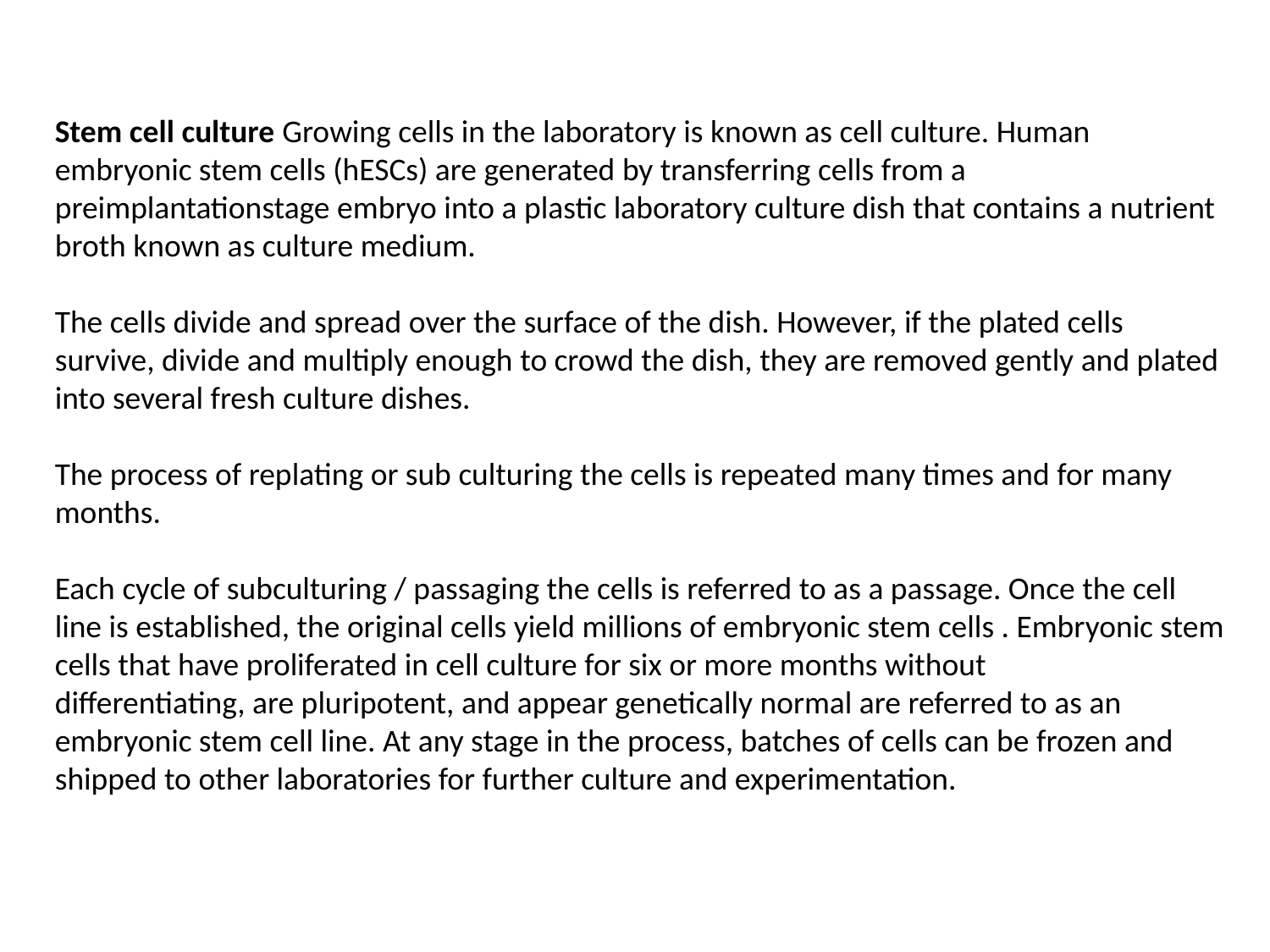

Stem cell culture Growing cells in the laboratory is known as cell culture. Human embryonic stem cells (hESCs) are generated by transferring cells from a preimplantationstage embryo into a plastic laboratory culture dish that contains a nutrient broth known as culture medium.

The cells divide and spread over the surface of the dish. However, if the plated cells survive, divide and multiply enough to crowd the dish, they are removed gently and plated into several fresh culture dishes.

The process of replating or sub culturing the cells is repeated many times and for many months.

Each cycle of subculturing / passaging the cells is referred to as a passage. Once the cell line is established, the original cells yield millions of embryonic stem cells . Embryonic stem cells that have proliferated in cell culture for six or more months without
differentiating, are pluripotent, and appear genetically normal are referred to as an embryonic stem cell line. At any stage in the process, batches of cells can be frozen and shipped to other laboratories for further culture and experimentation.